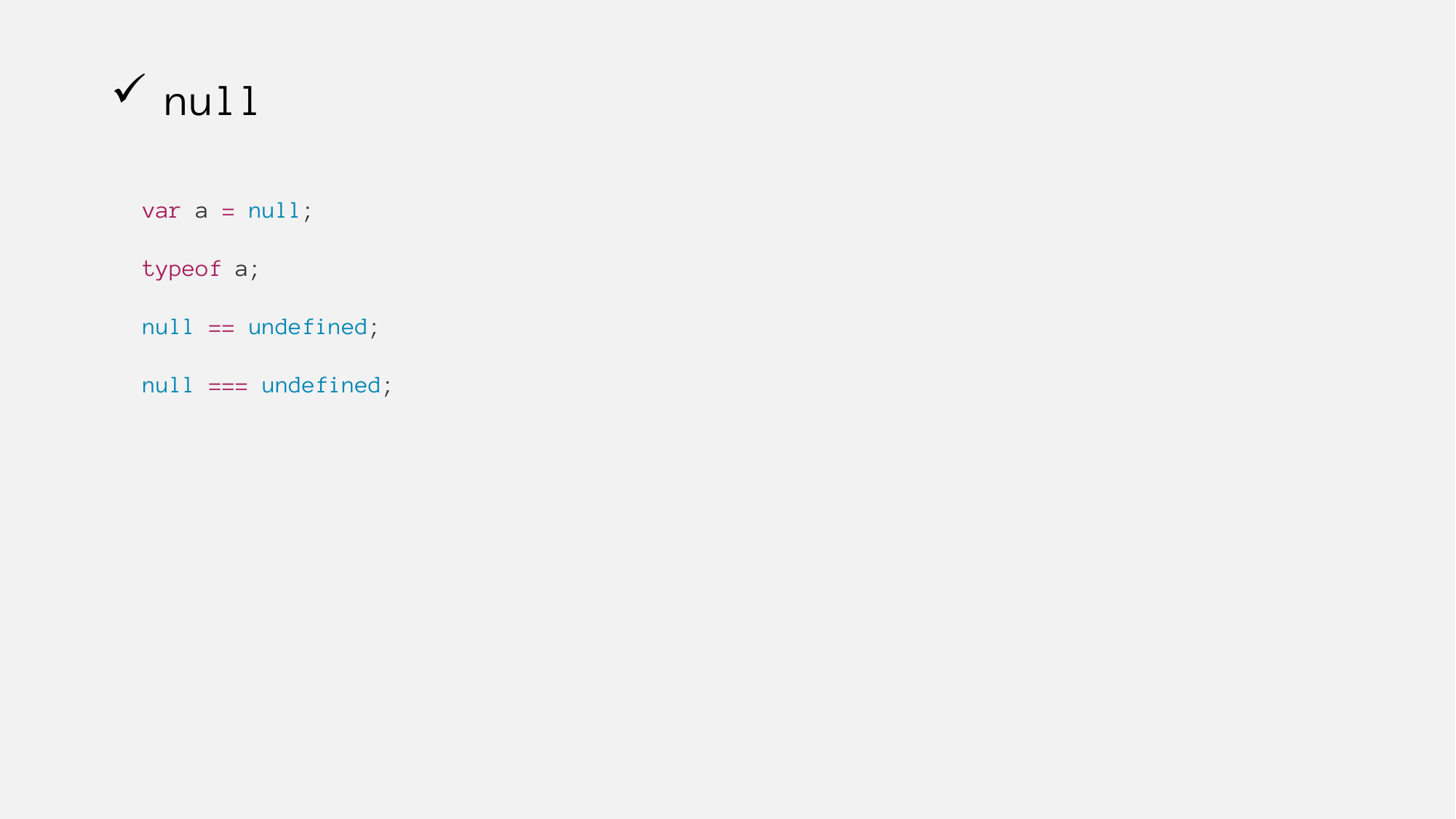

# null
var a = null;

typeof a;

null == undefined;

null === undefined;